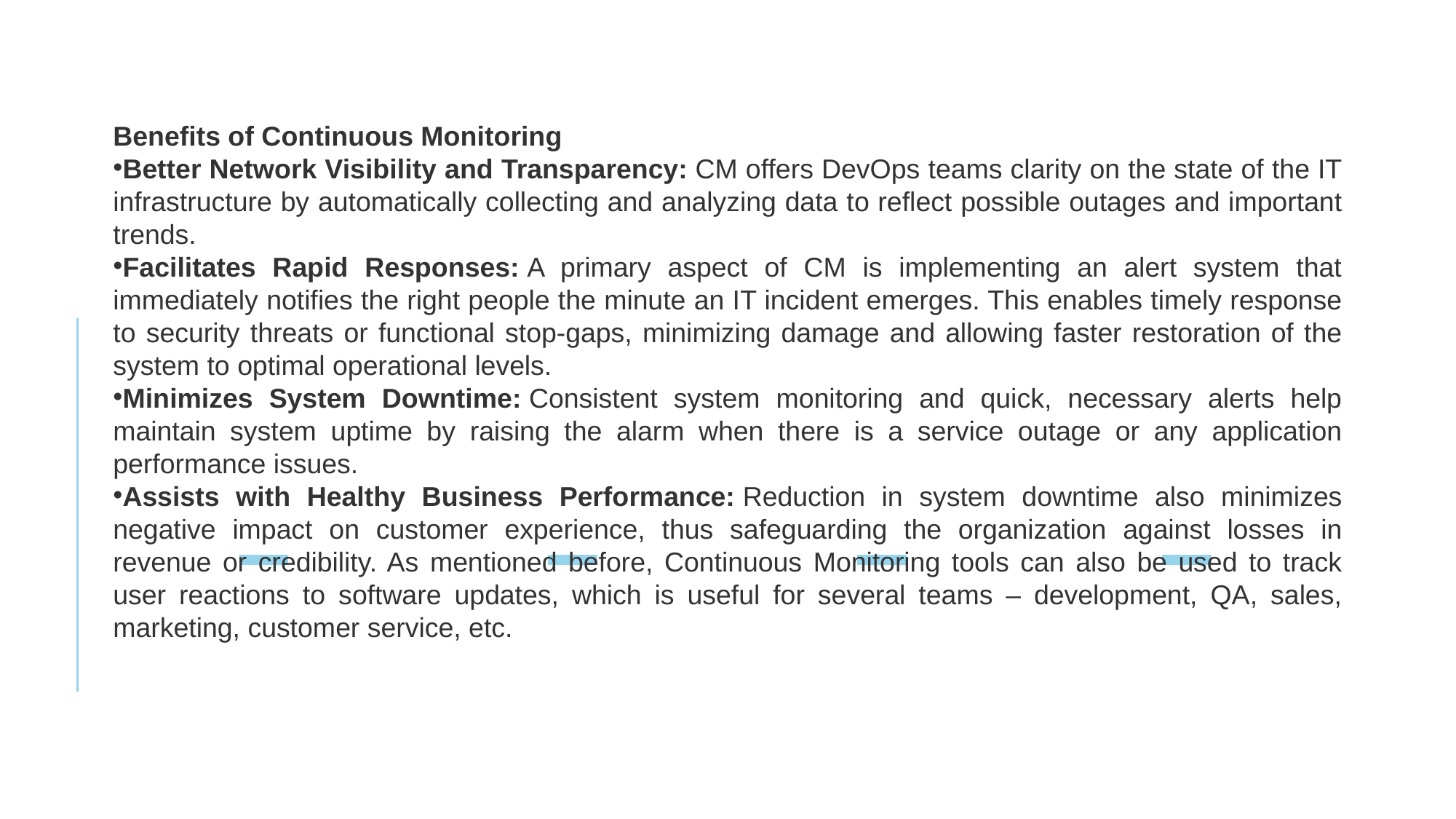

Benefits of Continuous Monitoring
Better Network Visibility and Transparency: CM offers DevOps teams clarity on the state of the IT infrastructure by automatically collecting and analyzing data to reflect possible outages and important trends.
Facilitates Rapid Responses: A primary aspect of CM is implementing an alert system that immediately notifies the right people the minute an IT incident emerges. This enables timely response to security threats or functional stop-gaps, minimizing damage and allowing faster restoration of the system to optimal operational levels.
Minimizes System Downtime: Consistent system monitoring and quick, necessary alerts help maintain system uptime by raising the alarm when there is a service outage or any application performance issues.
Assists with Healthy Business Performance: Reduction in system downtime also minimizes negative impact on customer experience, thus safeguarding the organization against losses in revenue or credibility. As mentioned before, Continuous Monitoring tools can also be used to track user reactions to software updates, which is useful for several teams – development, QA, sales, marketing, customer service, etc.